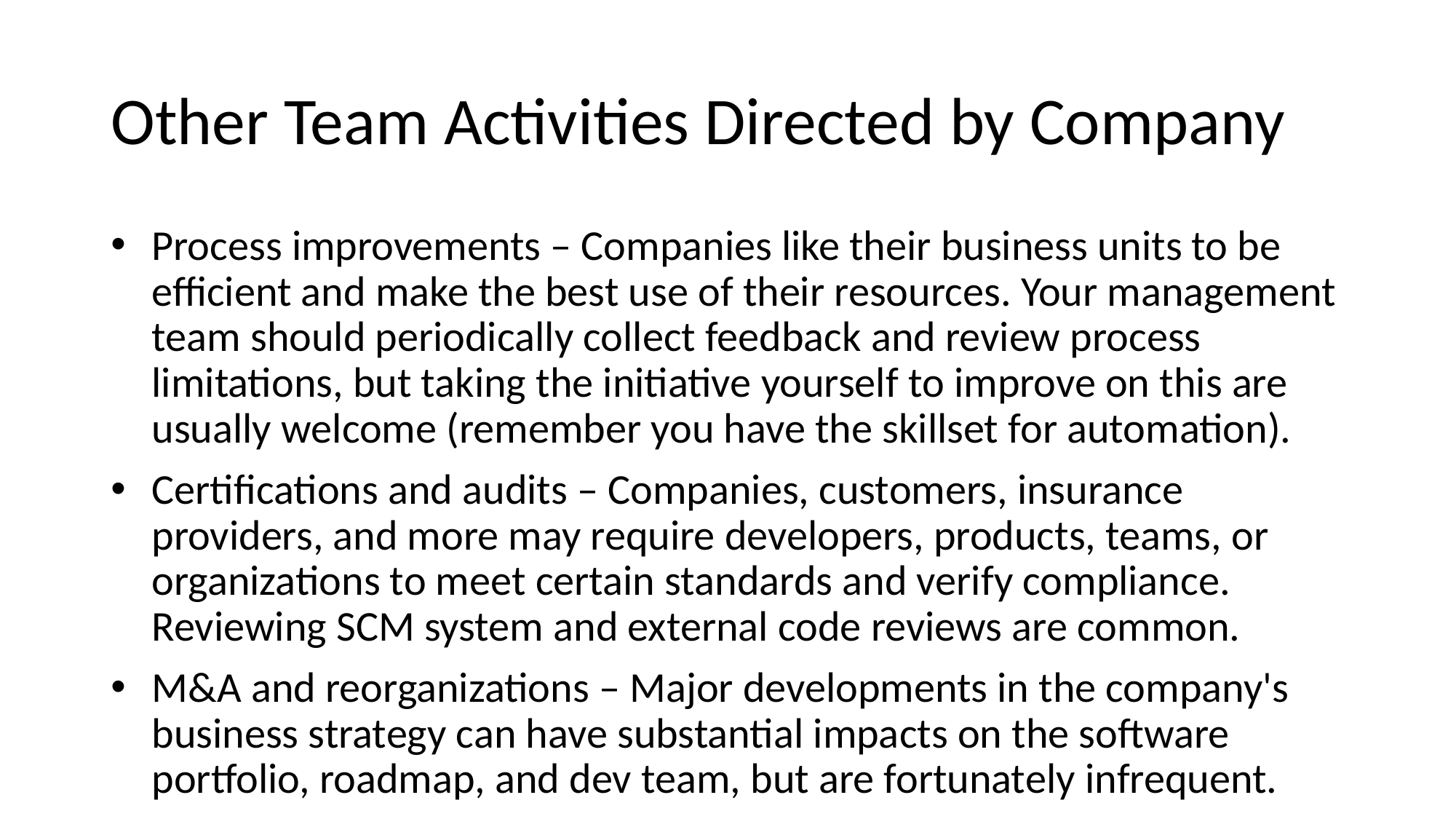

# Other Team Activities Directed by Company
Process improvements – Companies like their business units to be efficient and make the best use of their resources. Your management team should periodically collect feedback and review process limitations, but taking the initiative yourself to improve on this are usually welcome (remember you have the skillset for automation).
Certifications and audits – Companies, customers, insurance providers, and more may require developers, products, teams, or organizations to meet certain standards and verify compliance. Reviewing SCM system and external code reviews are common.
M&A and reorganizations – Major developments in the company's business strategy can have substantial impacts on the software portfolio, roadmap, and dev team, but are fortunately infrequent.